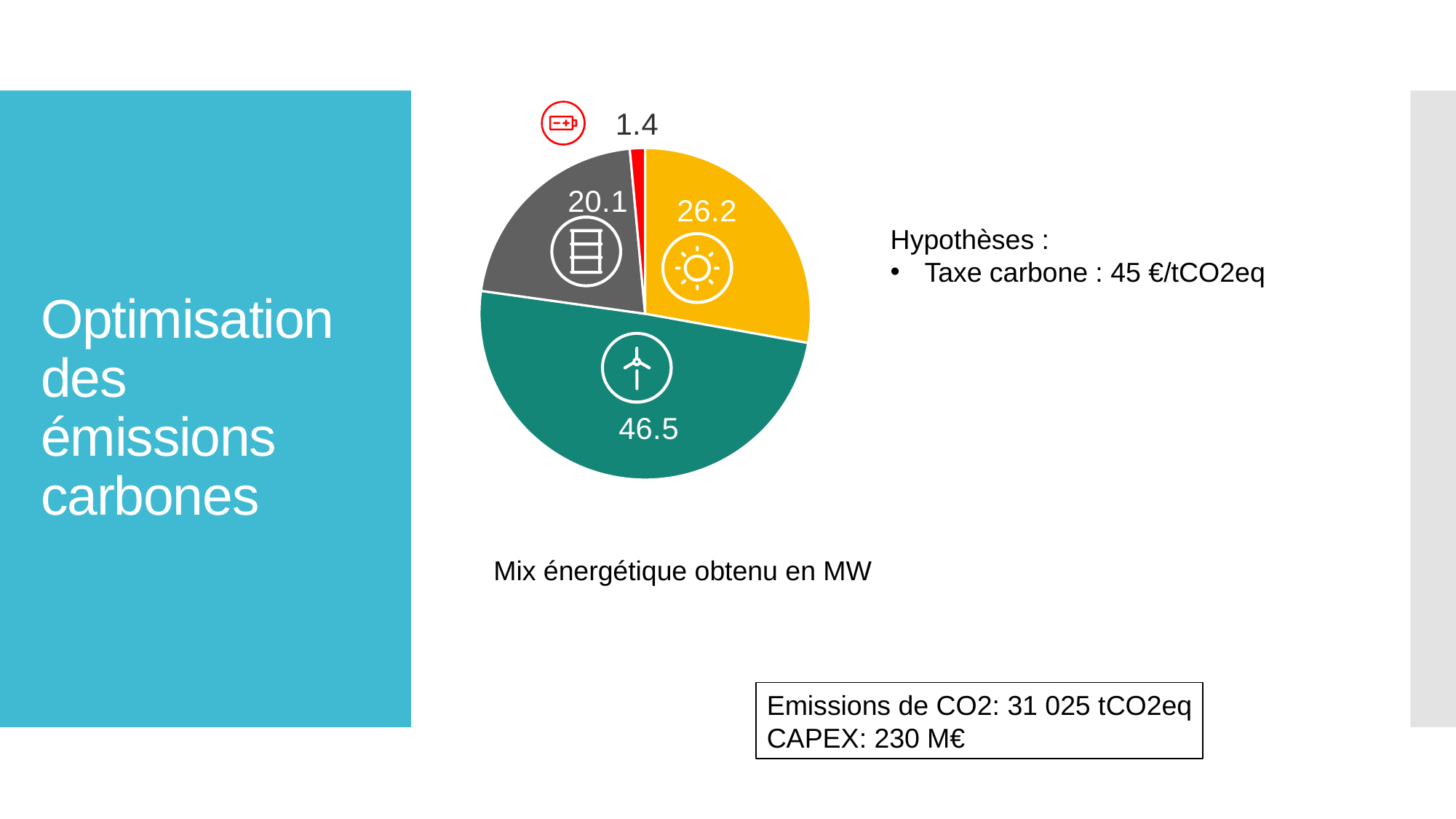

### Chart

| Category | 45 |
|---|---|
| Solaire | 26.21368903 |
| Éolien | 46.53202333 |
| Diesel | 20.06925953 |
| Stockage | 1.39625918 |

Mix énergétique obtenu en MW
# Optimisation des émissions carbones
Hypothèses :
Taxe carbone : 45 €/tCO2eq

Emissions de CO2: 31 025 tCO2eq
CAPEX: 230 M€